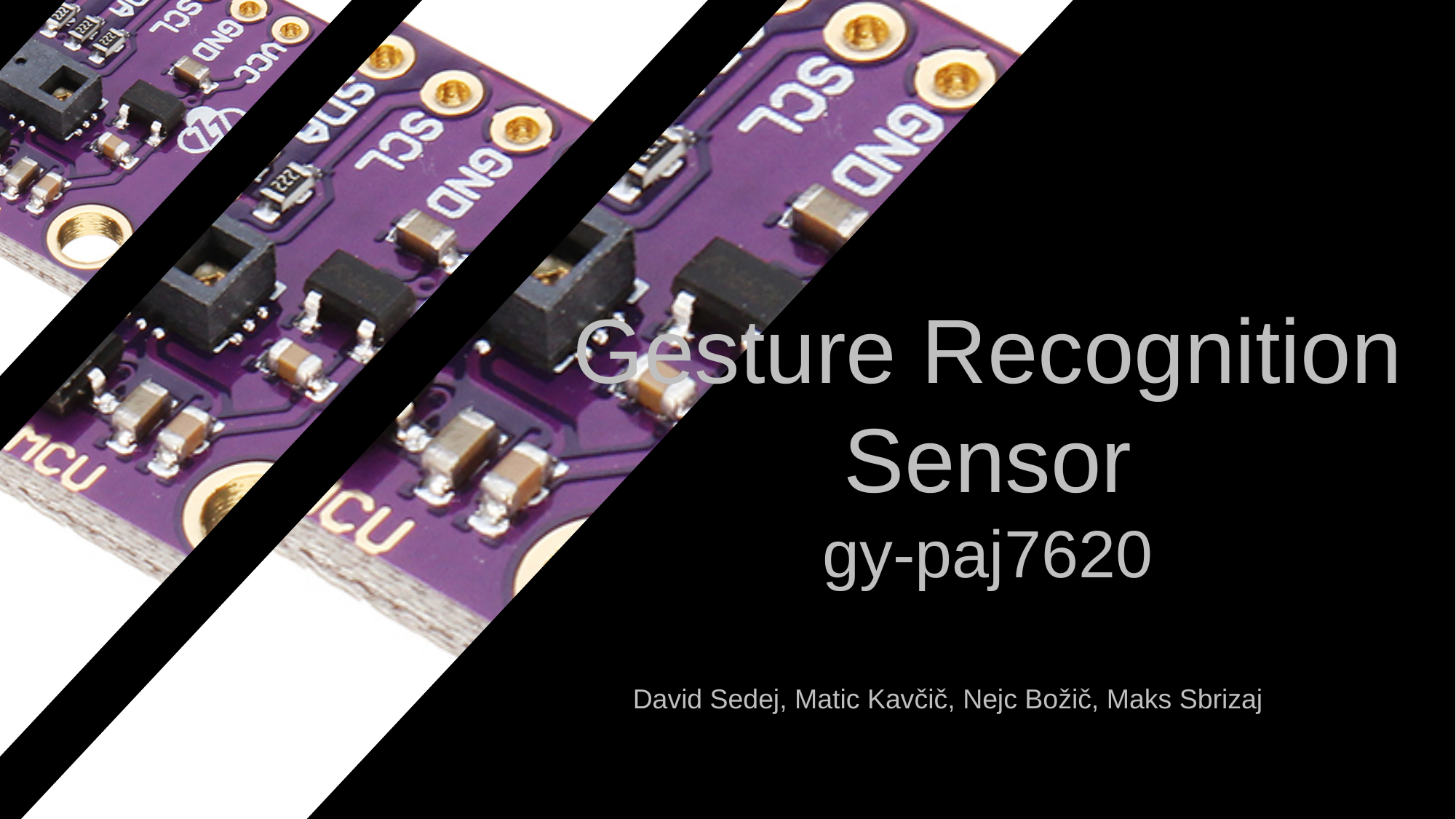

# Gesture Recognition Sensor gy-paj7620
David Sedej, Matic Kavčič, Nejc Božič, Maks Sbrizaj